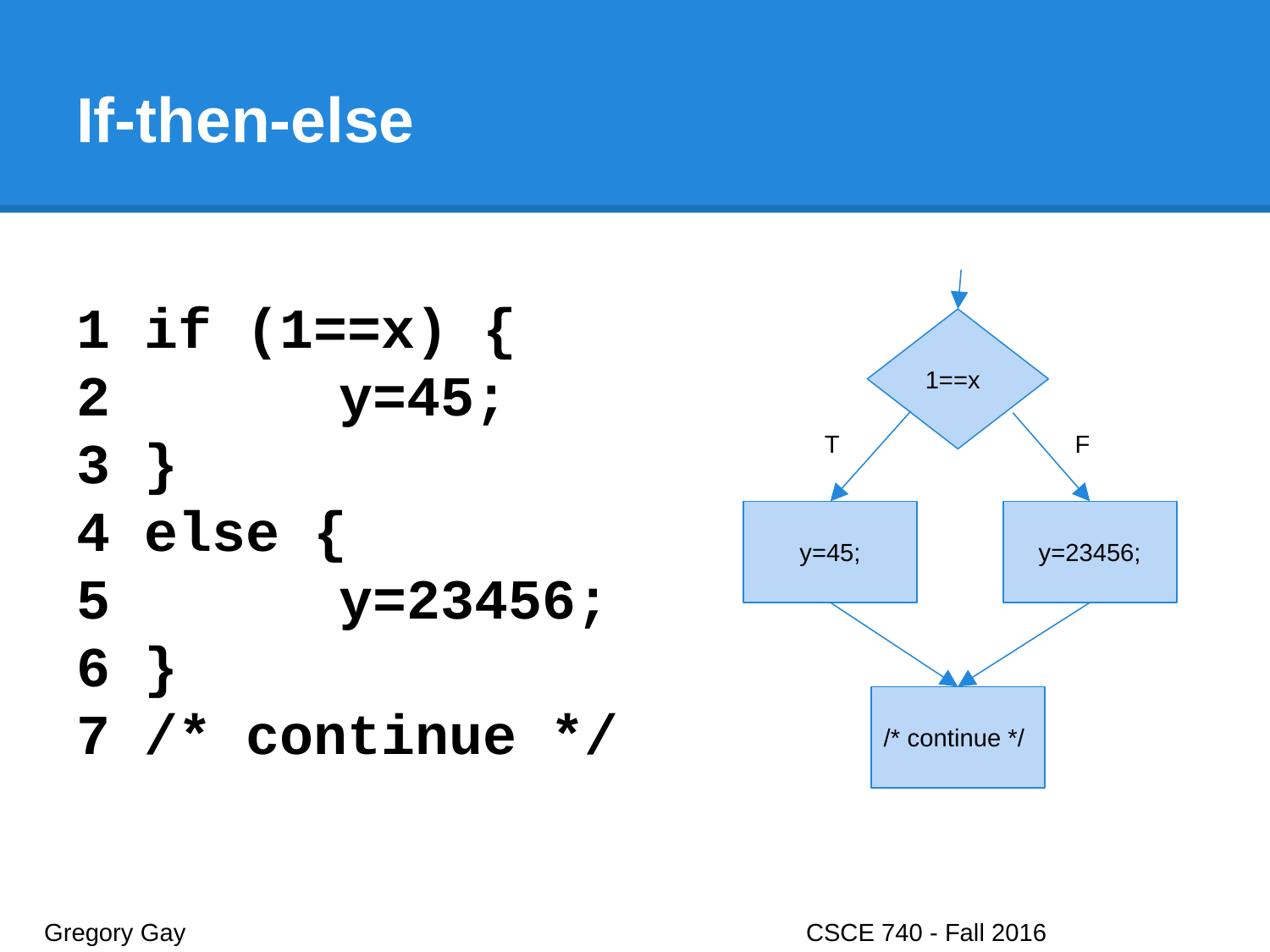

# If-then-else
1 if (1==x) {
2	    y=45;
3 }
4 else {
5	    y=23456;
6 }
7 /* continue */
1==x
T
F
y=45;
y=23456;
/* continue */
Gregory Gay					CSCE 740 - Fall 2016								16